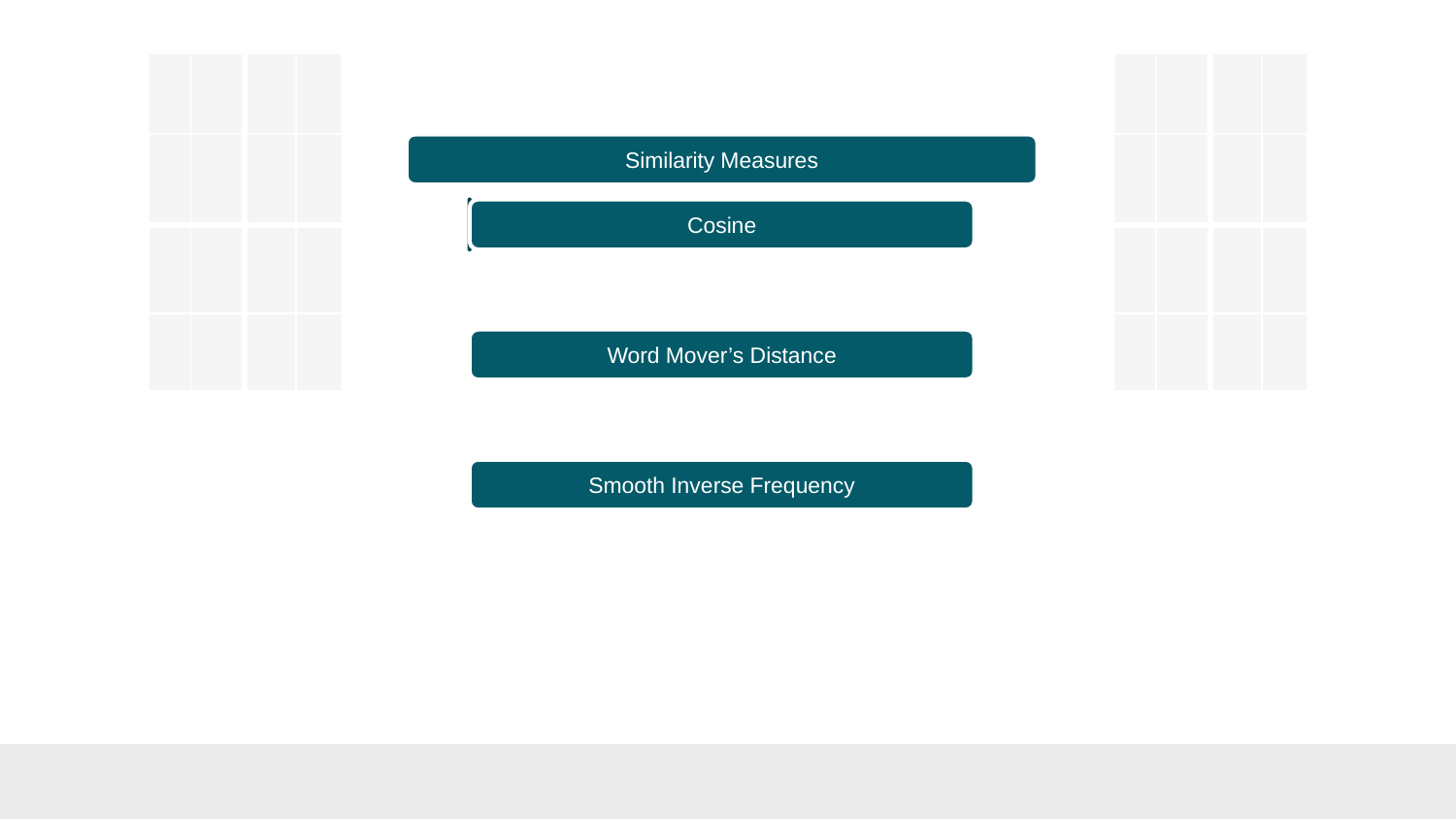

Similarity Measures
Cosine
Word Mover’s Distance
Smooth Inverse Frequency